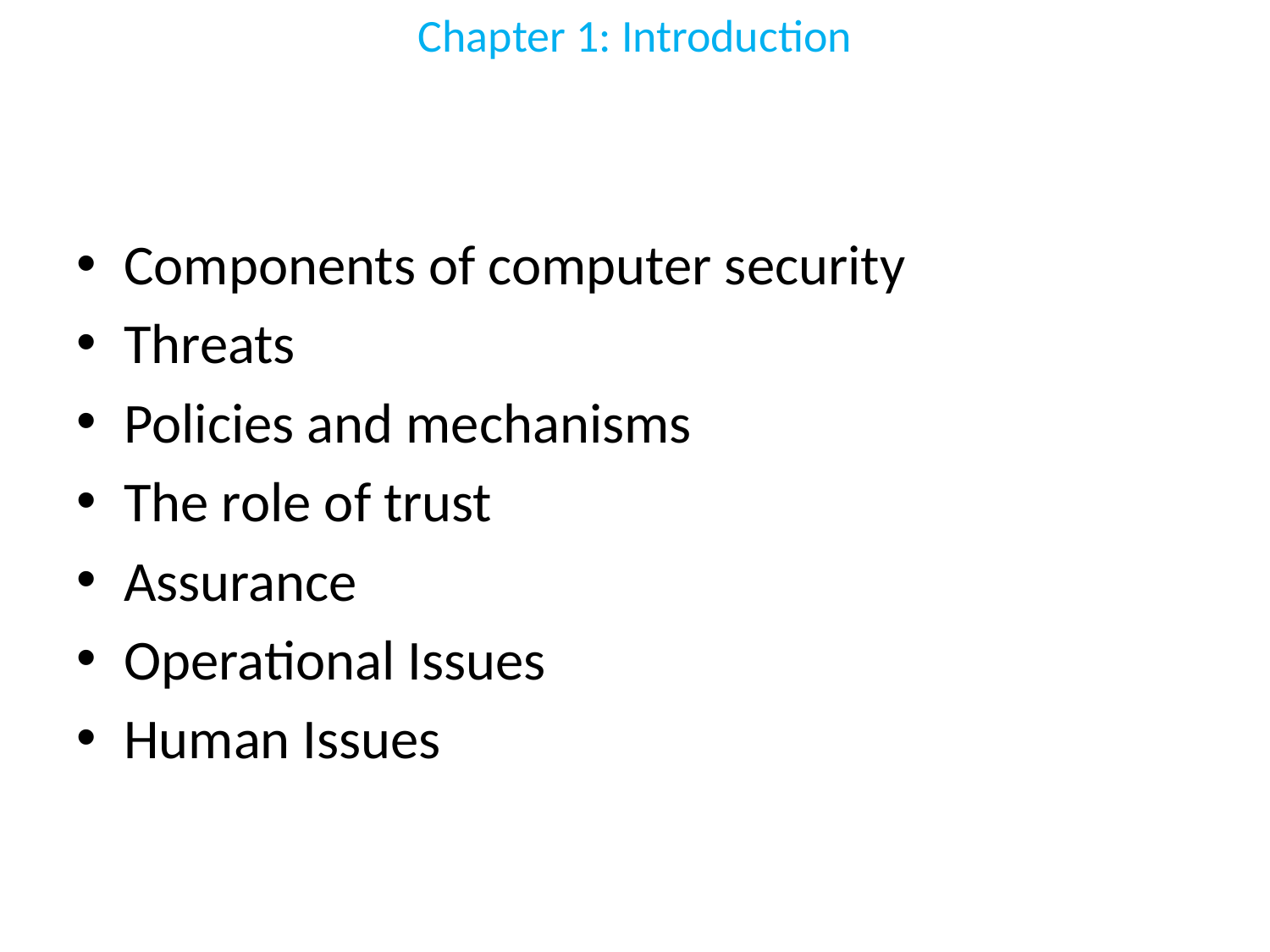

# Chapter 1: Introduction
Components of computer security
Threats
Policies and mechanisms
The role of trust
Assurance
Operational Issues
Human Issues